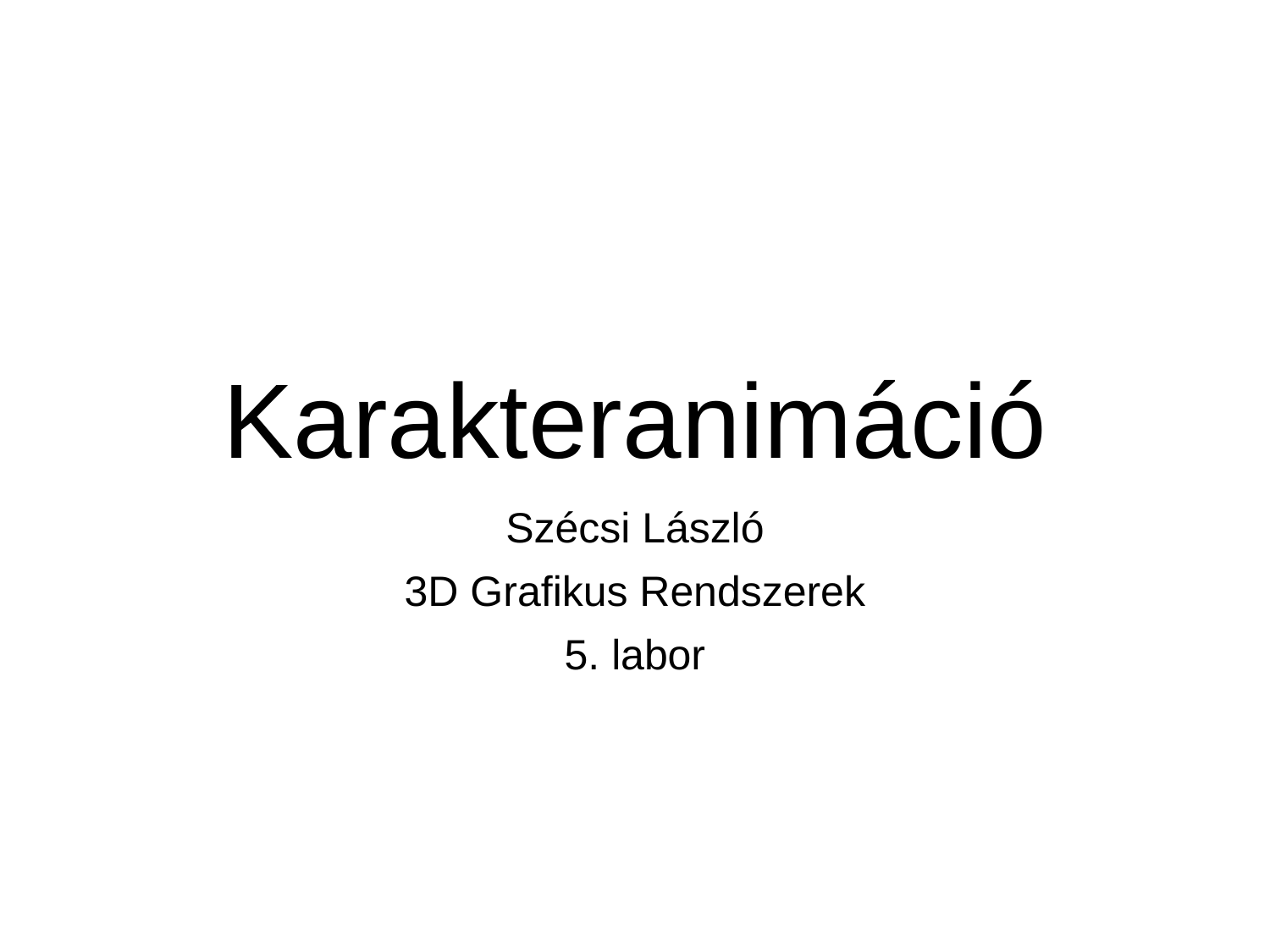

# Karakteranimáció
Szécsi László
3D Grafikus Rendszerek
5. labor